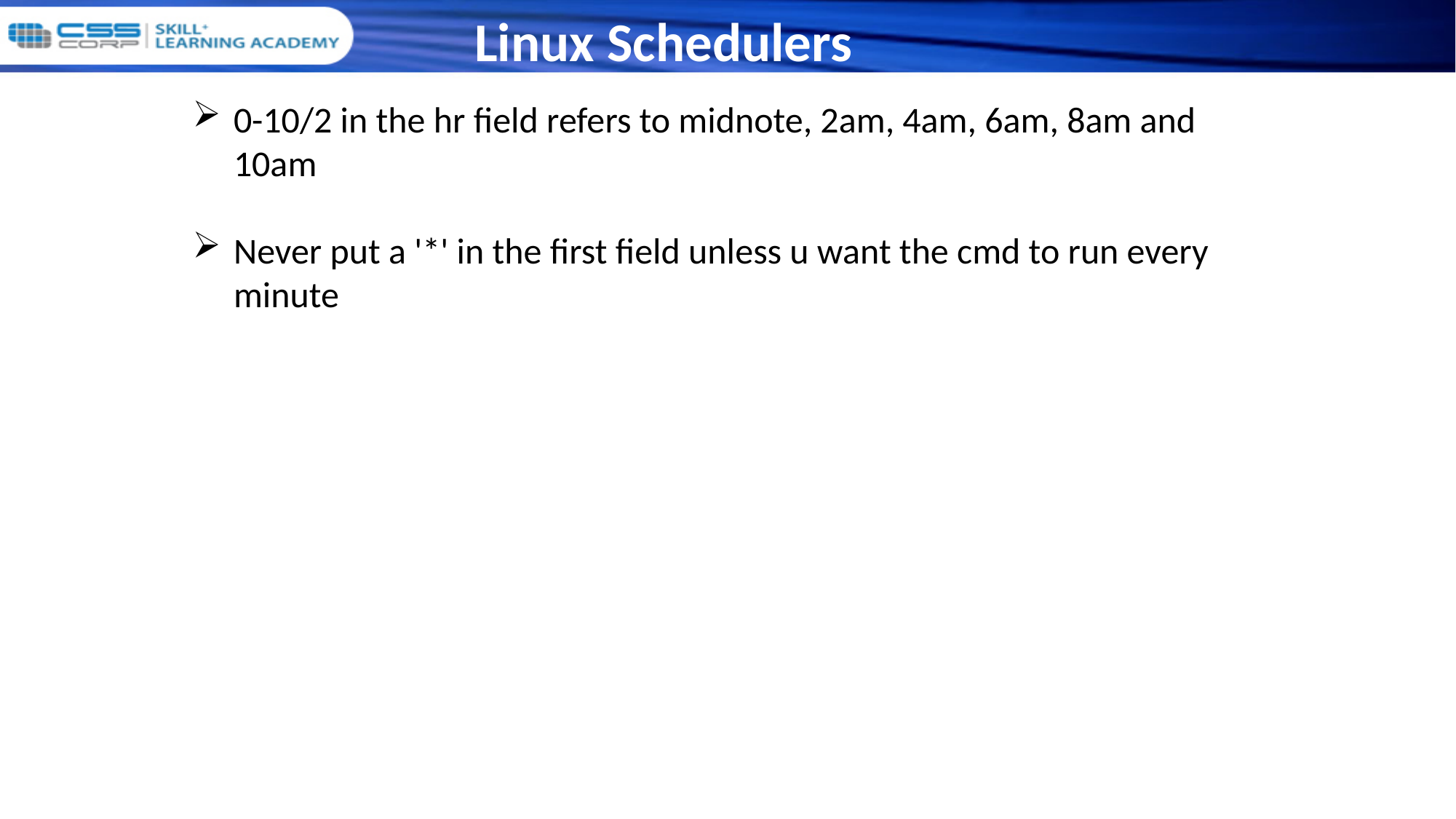

Linux Schedulers
0-10/2 in the hr field refers to midnote, 2am, 4am, 6am, 8am and 10am

Never put a '*' in the first field unless u want the cmd to run every minute